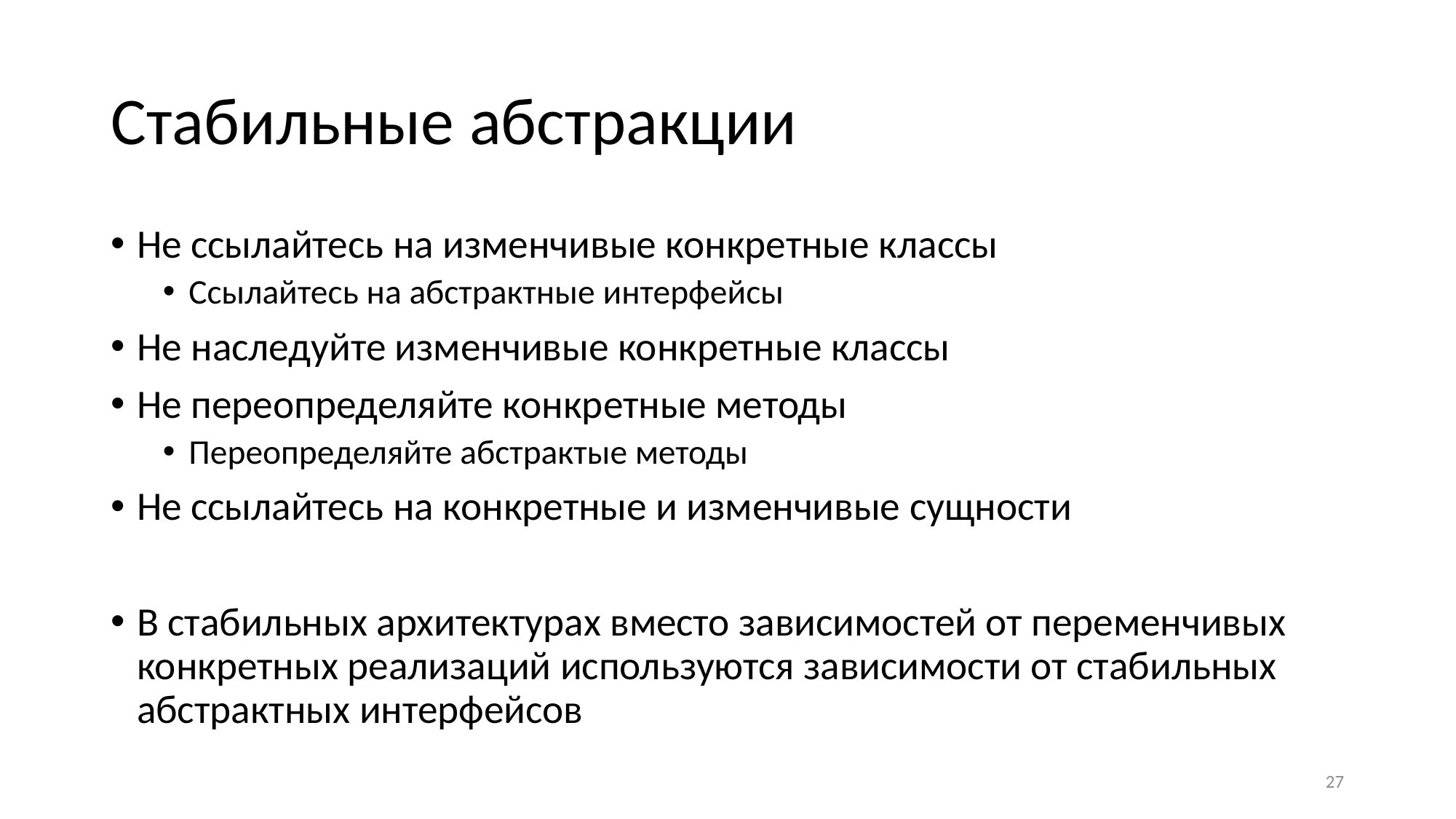

# Стабильные абстракции
Не ссылайтесь на изменчивые конкретные классы
Ссылайтесь на абстрактные интерфейсы
Не наследуйте изменчивые конкретные классы
Не переопределяйте конкретные методы
Переопределяйте абстрактые методы
Не ссылайтесь на конкретные и изменчивые сущности

В стабильных архитектурах вместо зависимостей от переменчивых конкретных реализаций используются зависимости от стабильных абстрактных интерфейсов
27